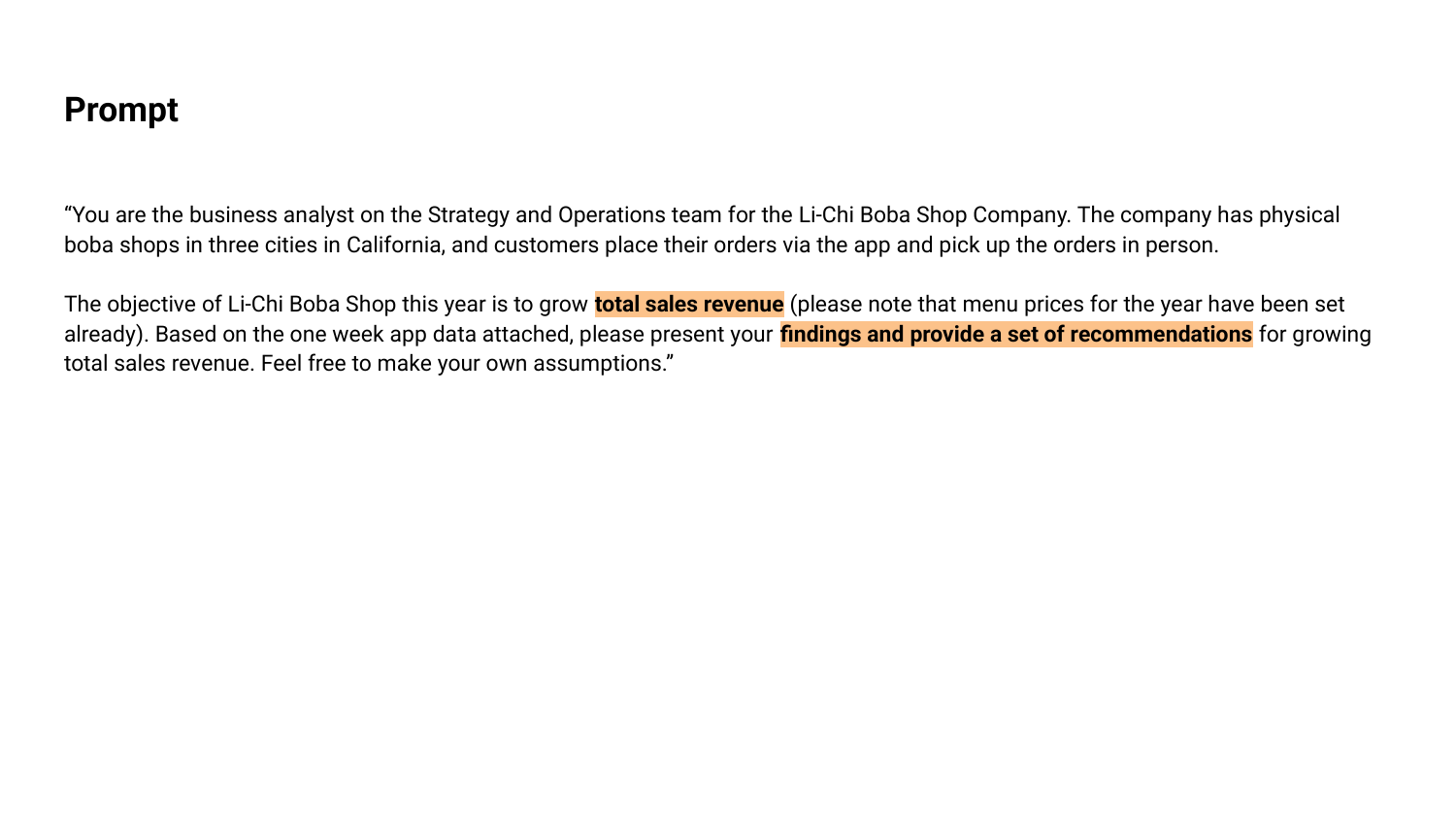

# Prompt
“You are the business analyst on the Strategy and Operations team for the Li-Chi Boba Shop Company. The company has physical boba shops in three cities in California, and customers place their orders via the app and pick up the orders in person.

The objective of Li-Chi Boba Shop this year is to grow total sales revenue (please note that menu prices for the year have been set already). Based on the one week app data attached, please present your findings and provide a set of recommendations for growing total sales revenue. Feel free to make your own assumptions.”